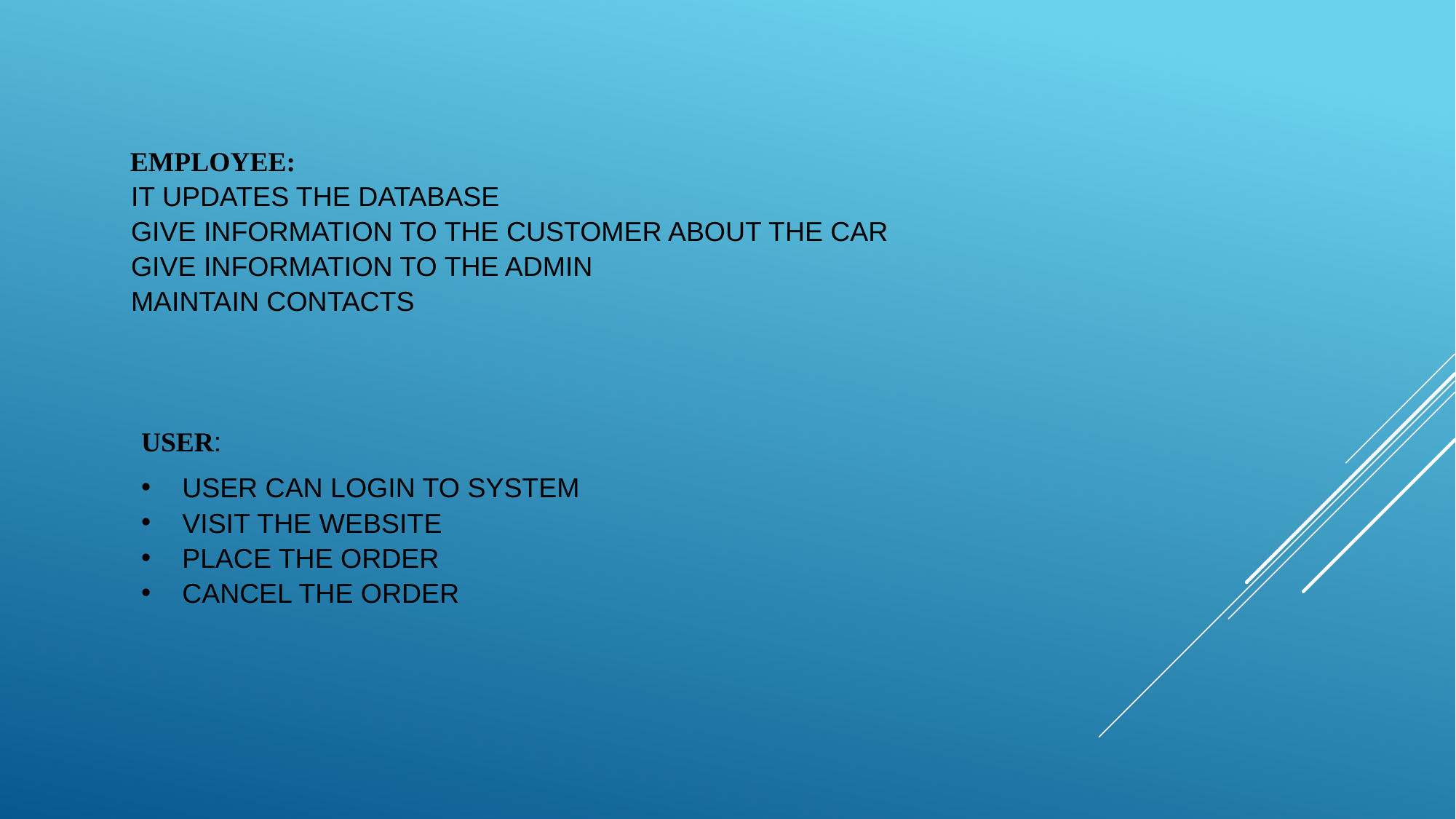

# Employee: It updates the Database Give Information to the customer about the car Give Information to the Admin Maintain Contacts
USER:
User can login to System
Visit the Website
Place the Order
Cancel the Order